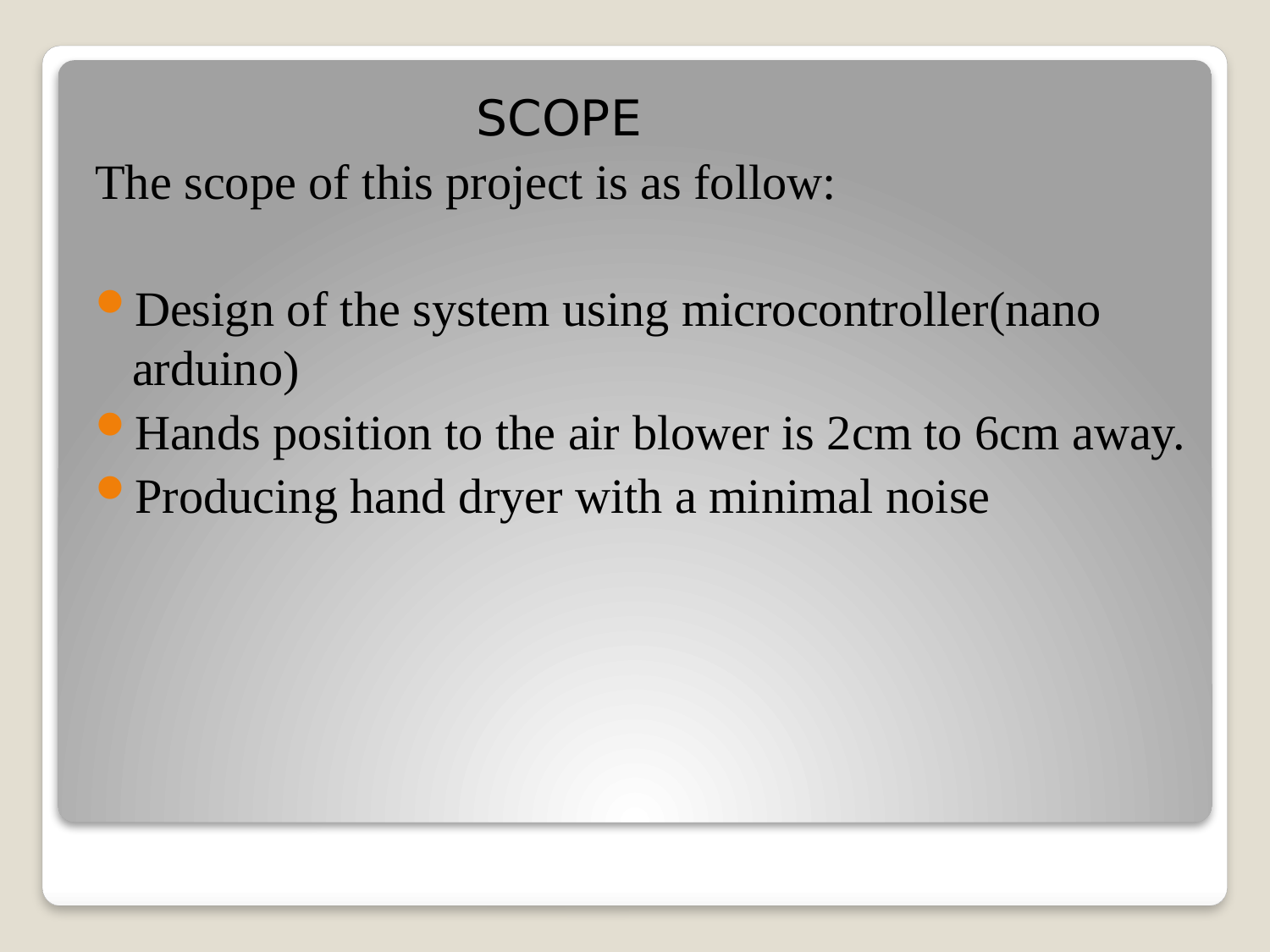

SCOPE
The scope of this project is as follow:

Design of the system using microcontroller(nano arduino)
Hands position to the air blower is 2cm to 6cm away.
Producing hand dryer with a minimal noise

#